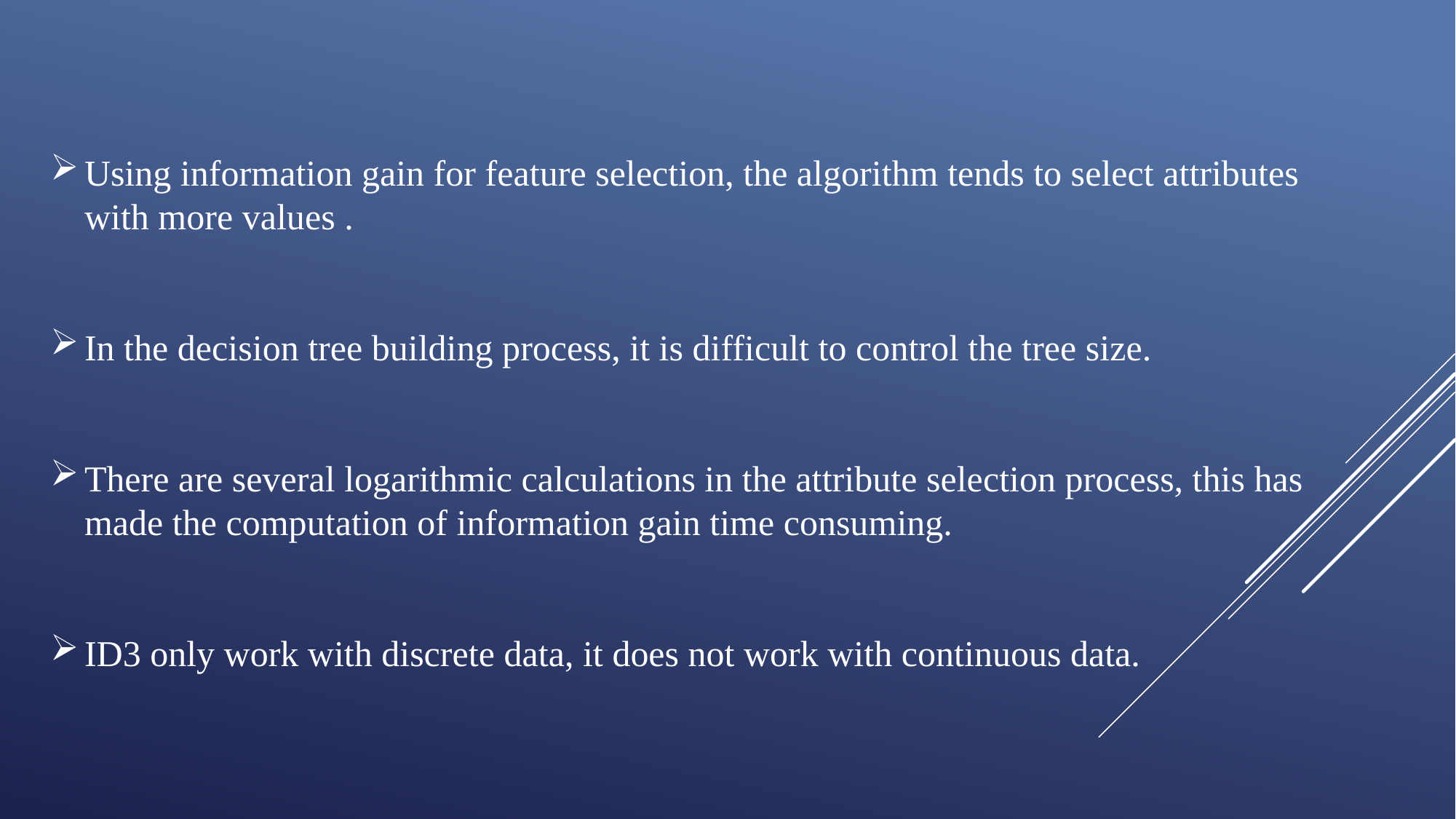

Using information gain for feature selection, the algorithm tends to select attributes with more values .

In the decision tree building process, it is difficult to control the tree size.

There are several logarithmic calculations in the attribute selection process, this has made the computation of information gain time consuming.

ID3 only work with discrete data, it does not work with continuous data.